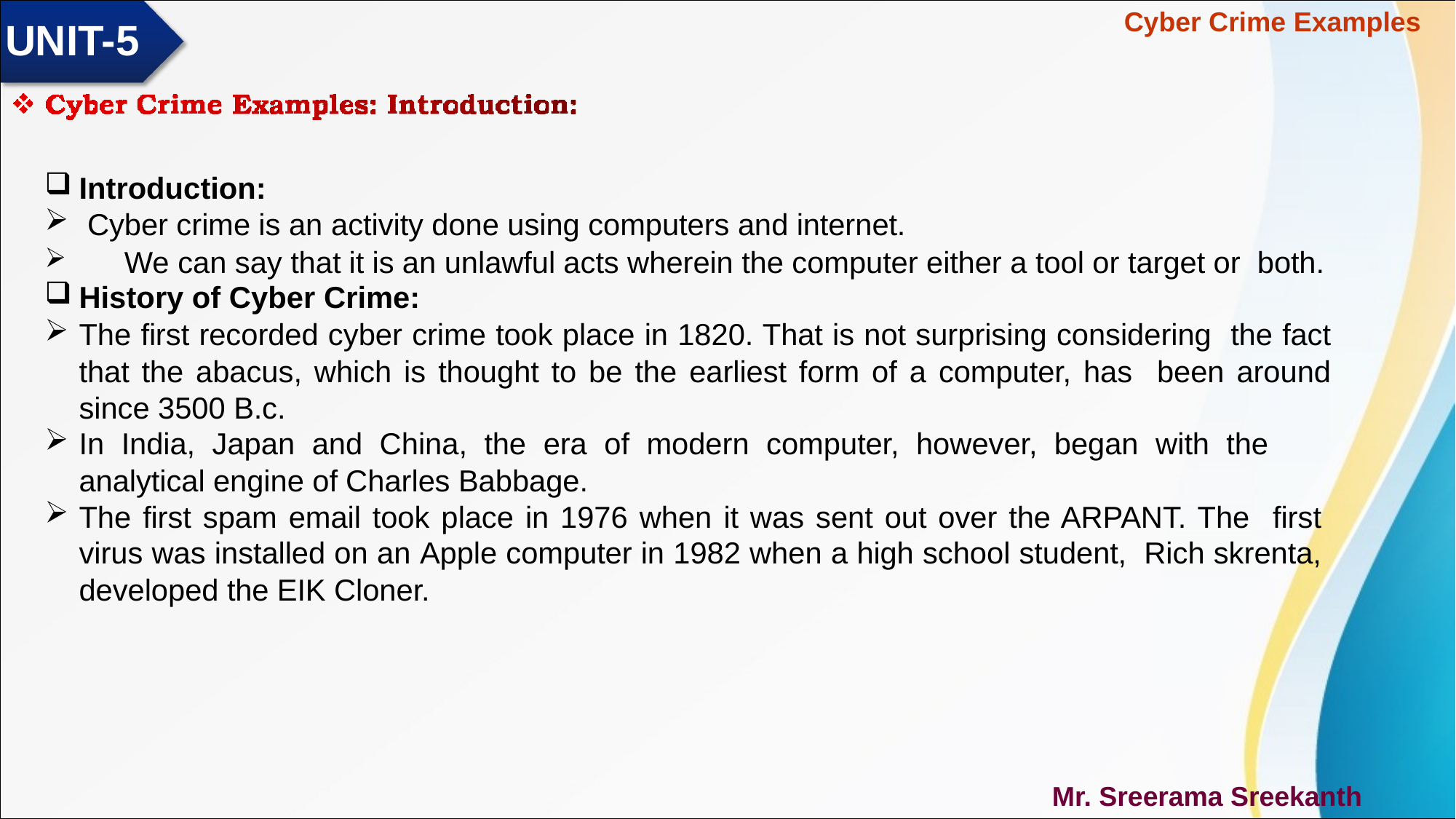

Cyber Crime Examples
# UNIT-5

Introduction:
Cyber crime is an activity done using computers and internet.
	We can say that it is an unlawful acts wherein the computer either a tool or target or  both.
History of Cyber Crime:
The first recorded cyber crime took place in 1820. That is not surprising considering  the fact that the abacus, which is thought to be the earliest form of a computer, has  been around since 3500 B.c.
In India, Japan and China, the era of modern computer, however, began with the  analytical engine of Charles Babbage.
The first spam email took place in 1976 when it was sent out over the ARPANT. The  first virus was installed on an Apple computer in 1982 when a high school student,  Rich skrenta, developed the EIK Cloner.
Mr. Sreerama Sreekanth